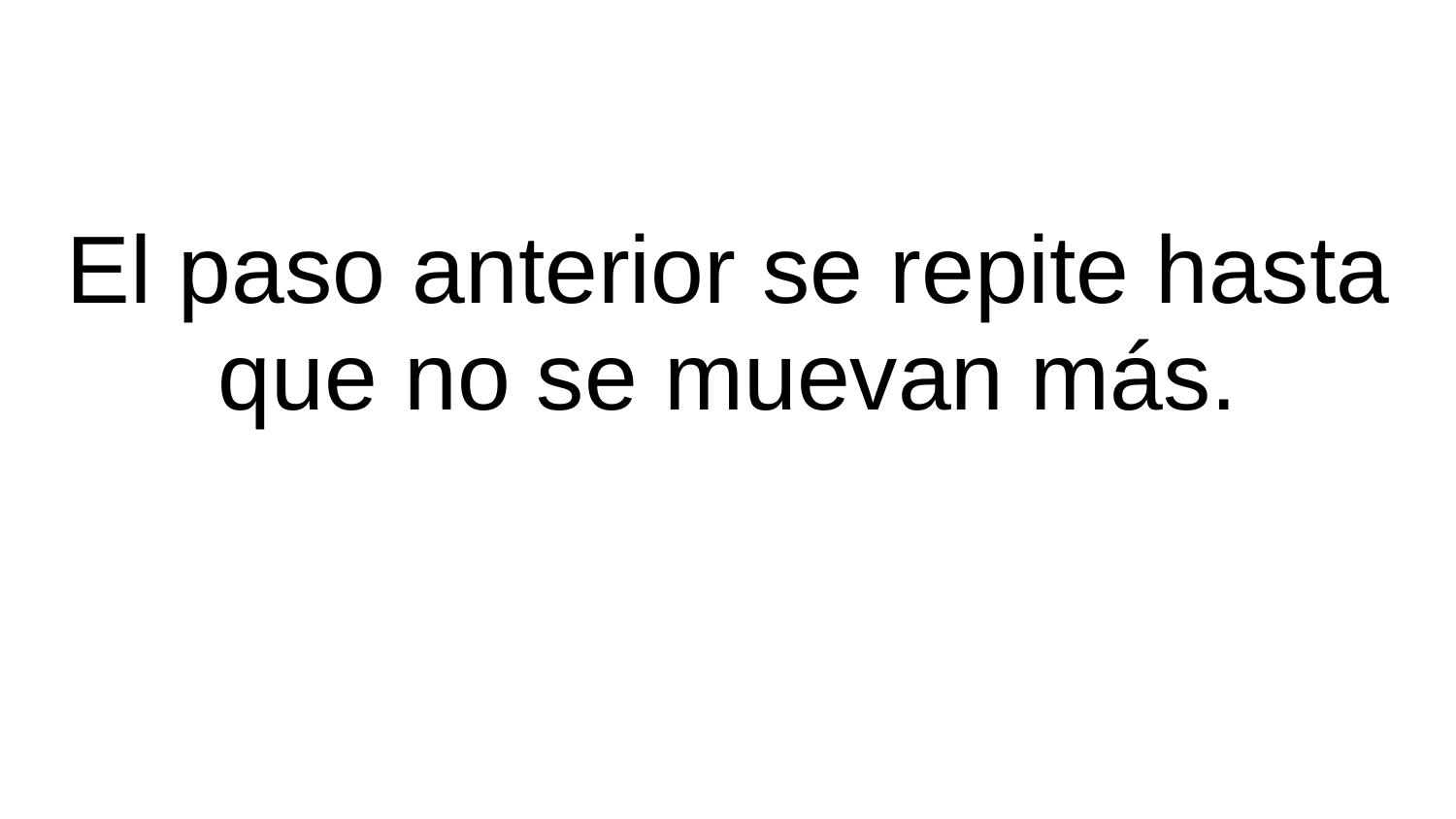

# El paso anterior se repite hasta que no se muevan más.